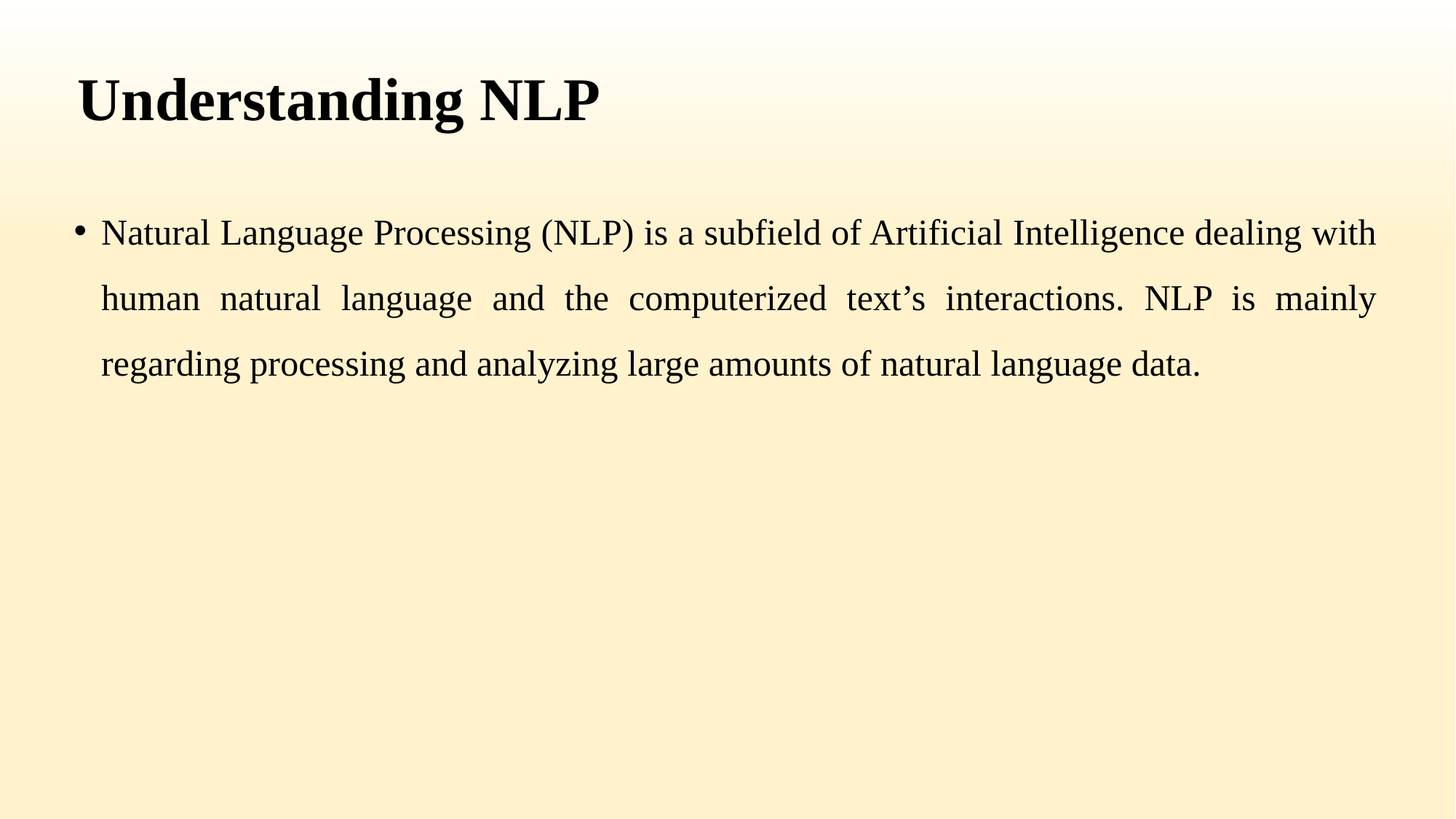

# Understanding NLP
Natural Language Processing (NLP) is a subfield of Artificial Intelligence dealing with human natural language and the computerized text’s interactions. NLP is mainly regarding processing and analyzing large amounts of natural language data.